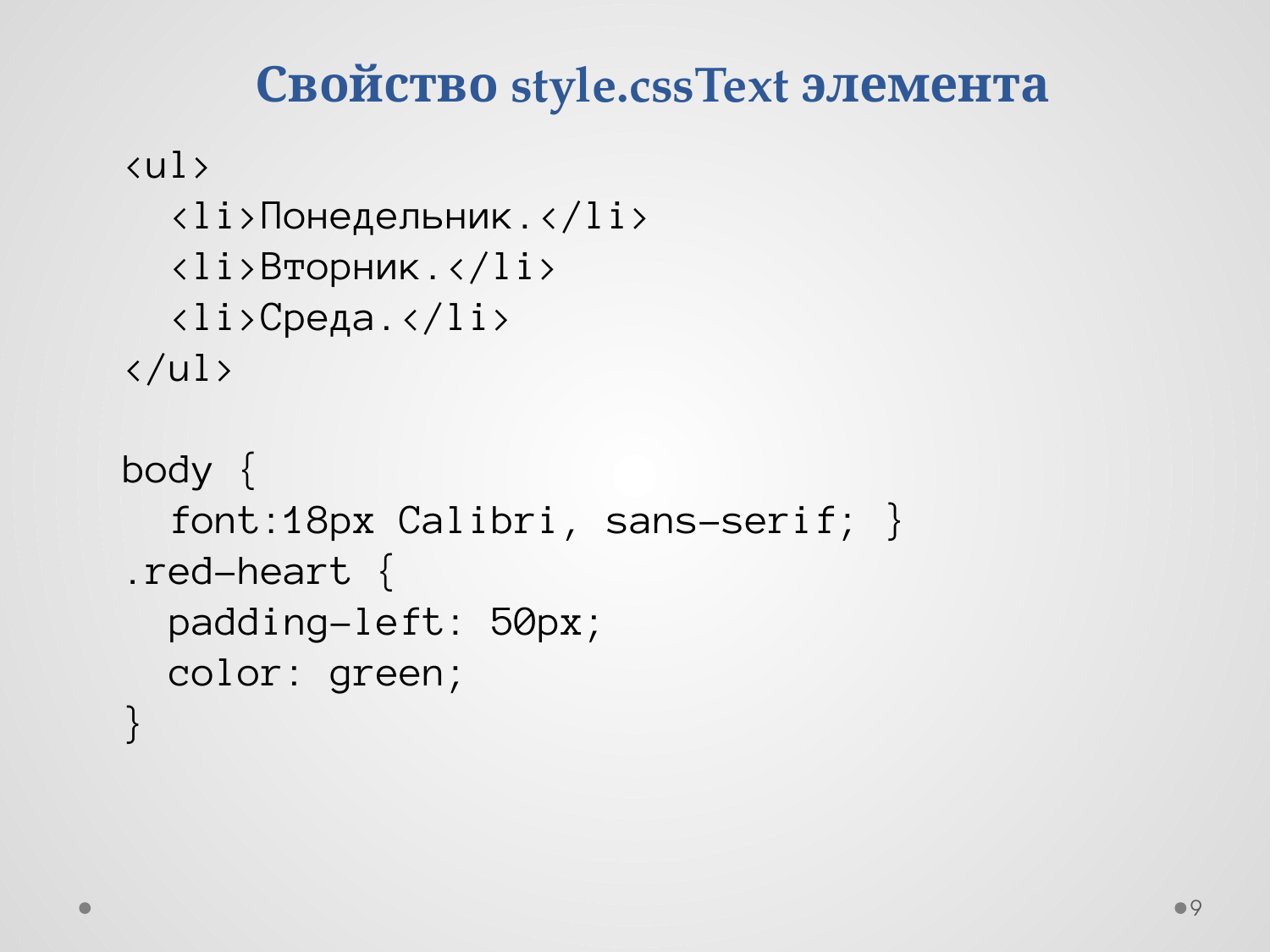

Свойство style.cssText элемента
<ul>
  <li>Понедельник.</li>
  <li>Вторник.</li>
  <li>Среда.</li>
</ul>

body {
  font:18px Calibri, sans-serif; }
.red-heart {
  padding-left: 50px;
  color: green;
}
9